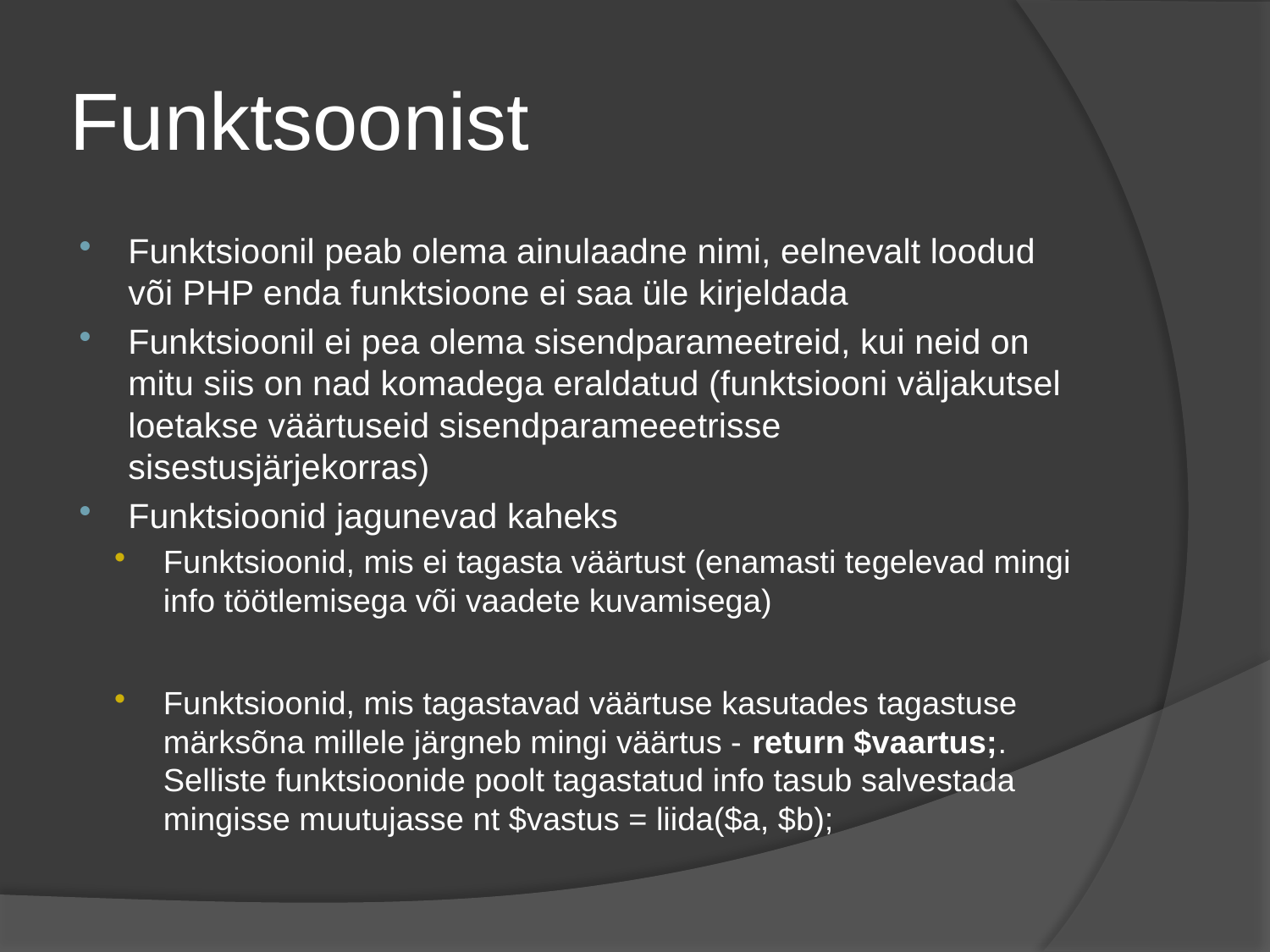

# Funktsoonist
Funktsioonil peab olema ainulaadne nimi, eelnevalt loodud või PHP enda funktsioone ei saa üle kirjeldada
Funktsioonil ei pea olema sisendparameetreid, kui neid on mitu siis on nad komadega eraldatud (funktsiooni väljakutsel loetakse väärtuseid sisendparameeetrisse sisestusjärjekorras)
Funktsioonid jagunevad kaheks
Funktsioonid, mis ei tagasta väärtust (enamasti tegelevad mingi info töötlemisega või vaadete kuvamisega)

Funktsioonid, mis tagastavad väärtuse kasutades tagastuse märksõna millele järgneb mingi väärtus - return $vaartus;. Selliste funktsioonide poolt tagastatud info tasub salvestada mingisse muutujasse nt $vastus = liida($a, $b);